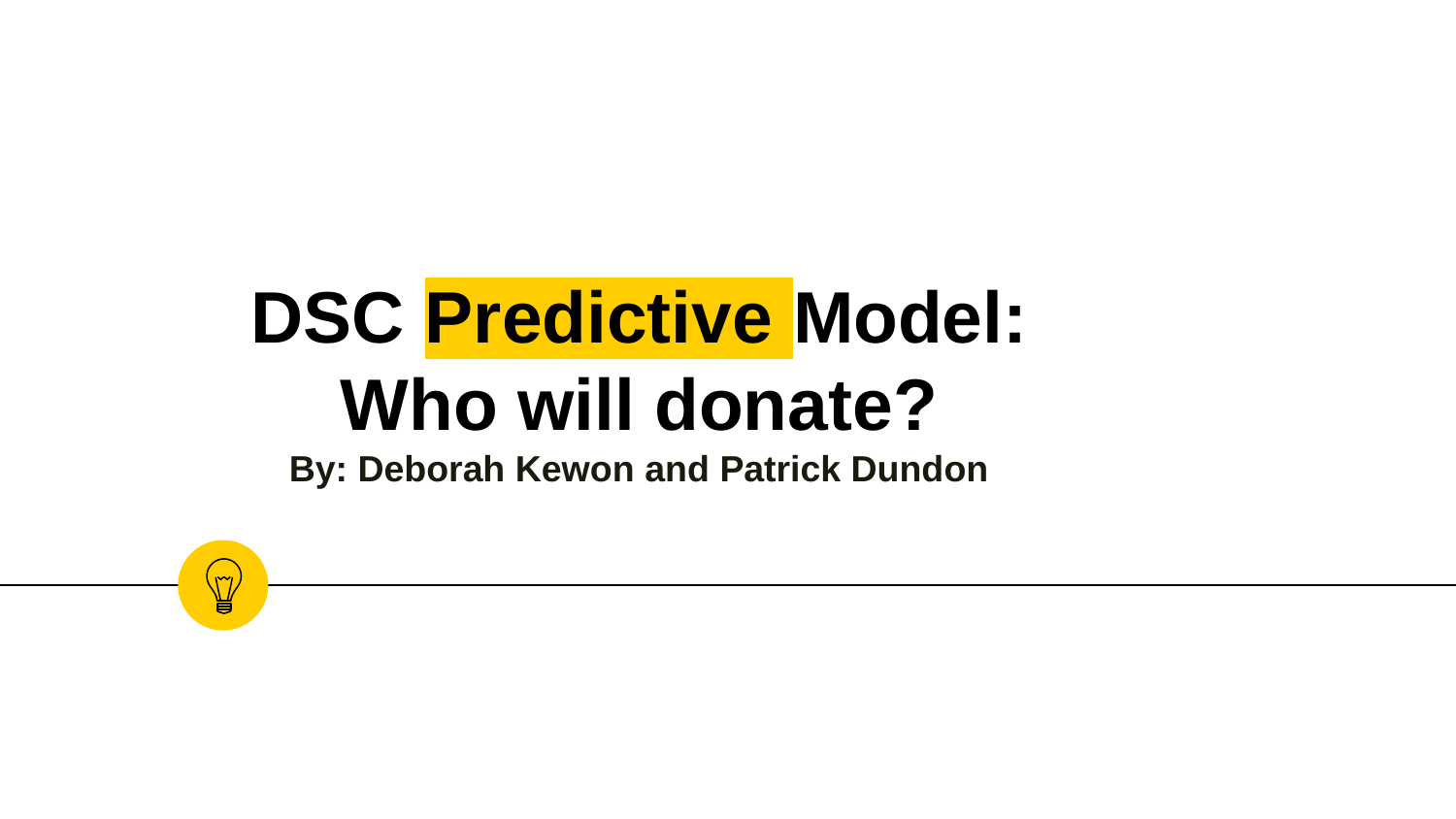

# DSC Predictive Model:
Who will donate?
By: Deborah Kewon and Patrick Dundon